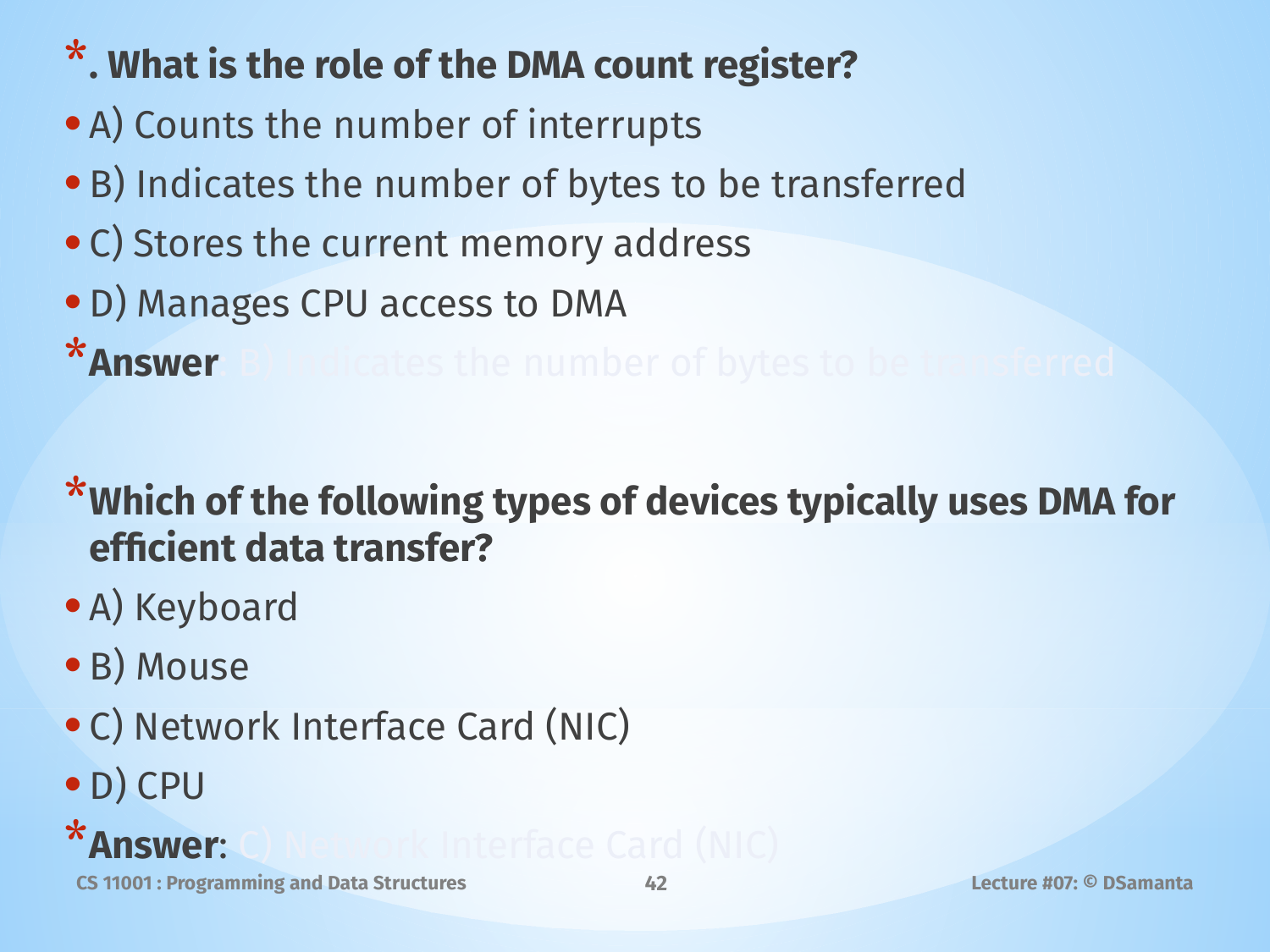

. What is the role of the DMA count register?
A) Counts the number of interrupts
B) Indicates the number of bytes to be transferred
C) Stores the current memory address
D) Manages CPU access to DMA
Answer: B) Indicates the number of bytes to be transferred

Which of the following types of devices typically uses DMA for efficient data transfer?
A) Keyboard
B) Mouse
C) Network Interface Card (NIC)
D) CPU
Answer: C) Network Interface Card (NIC)

CS 11001 : Programming and Data Structures
42
Lecture #07: © DSamanta